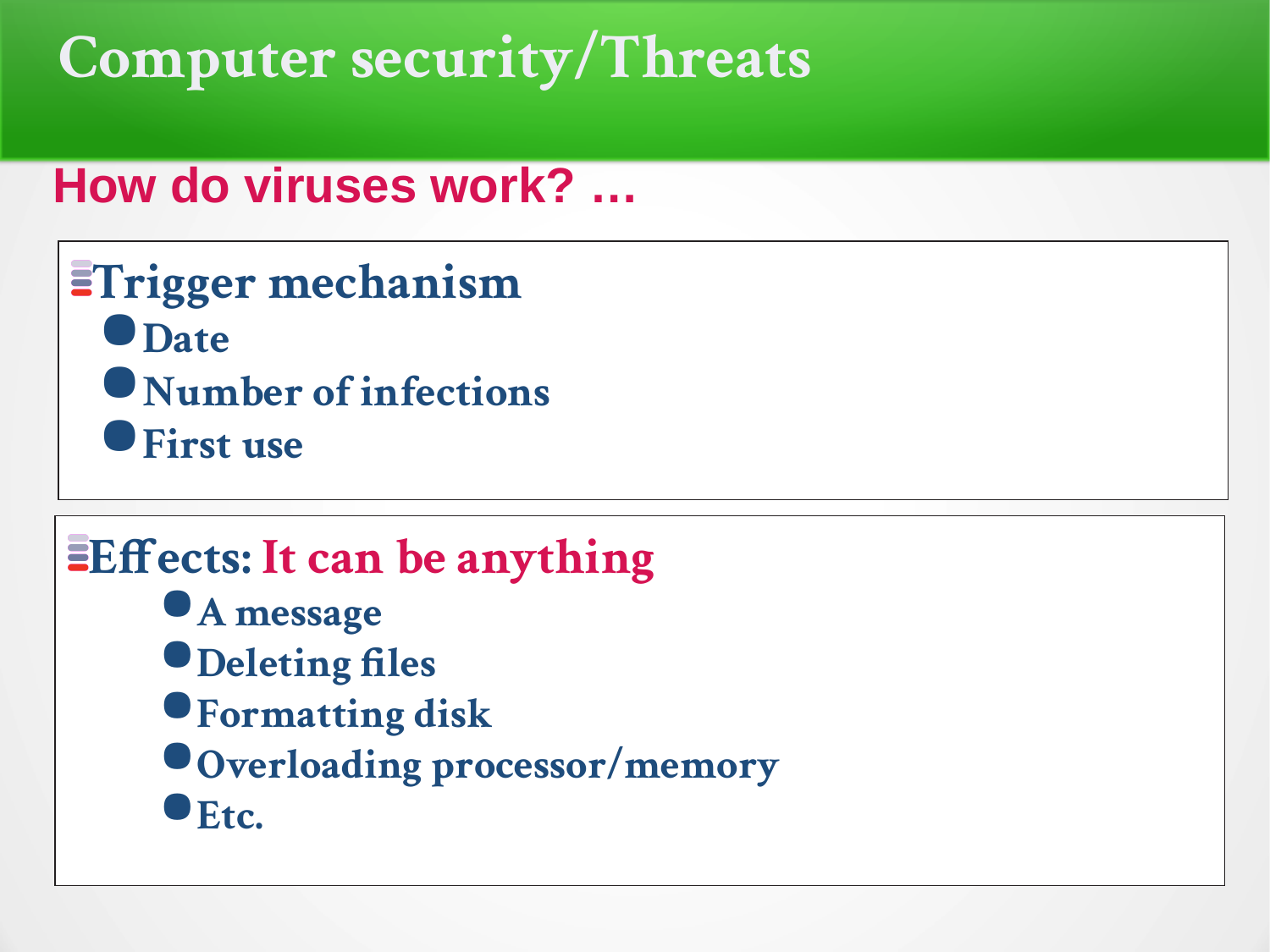

Computer security/Threats

How do viruses work? …
Trigger mechanism
Date
Number of infections
First use
Effects: It can be anything
A message
Deleting files
Formatting disk
Overloading processor/memory
Etc.